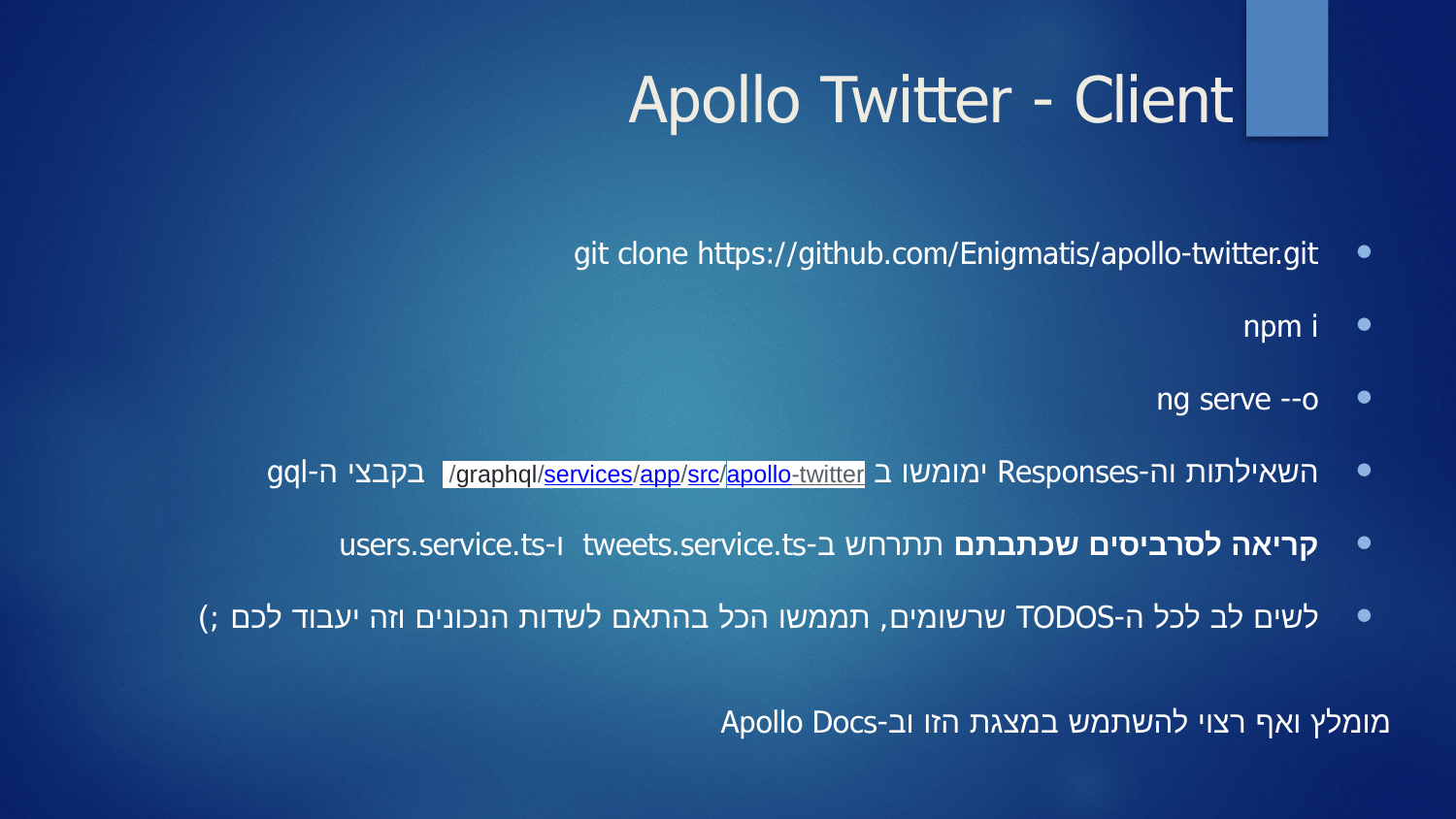

# Apollo Twitter - Client
git clone https://github.com/Enigmatis/apollo-twitter.git
npm i
ng serve --o
השאילתות וה-Responses ימומשו ב apollo-twitter/src/app/services/graphql/   בקבצי ה-gql
קריאה לסרביסים שכתבתם תתרחש ב-tweets.service.ts  ו-users.service.ts
לשים לב לכל ה-TODOS שרשומים, תממשו הכל בהתאם לשדות הנכונים וזה יעבוד לכם ;)
מומלץ ואף רצוי להשתמש במצגת הזו וב-Apollo Docs